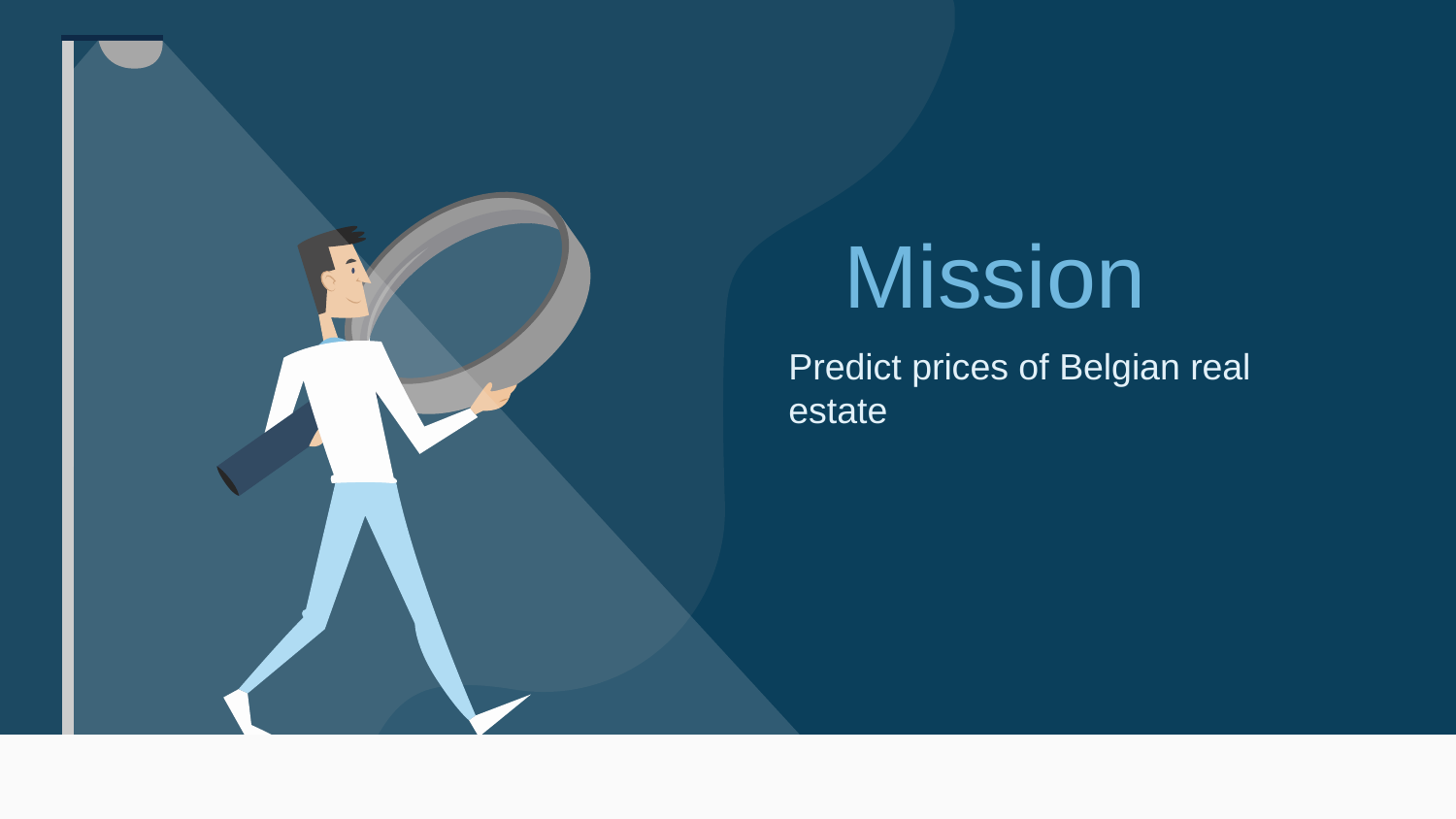

# Mission
Predict prices of Belgian real estate